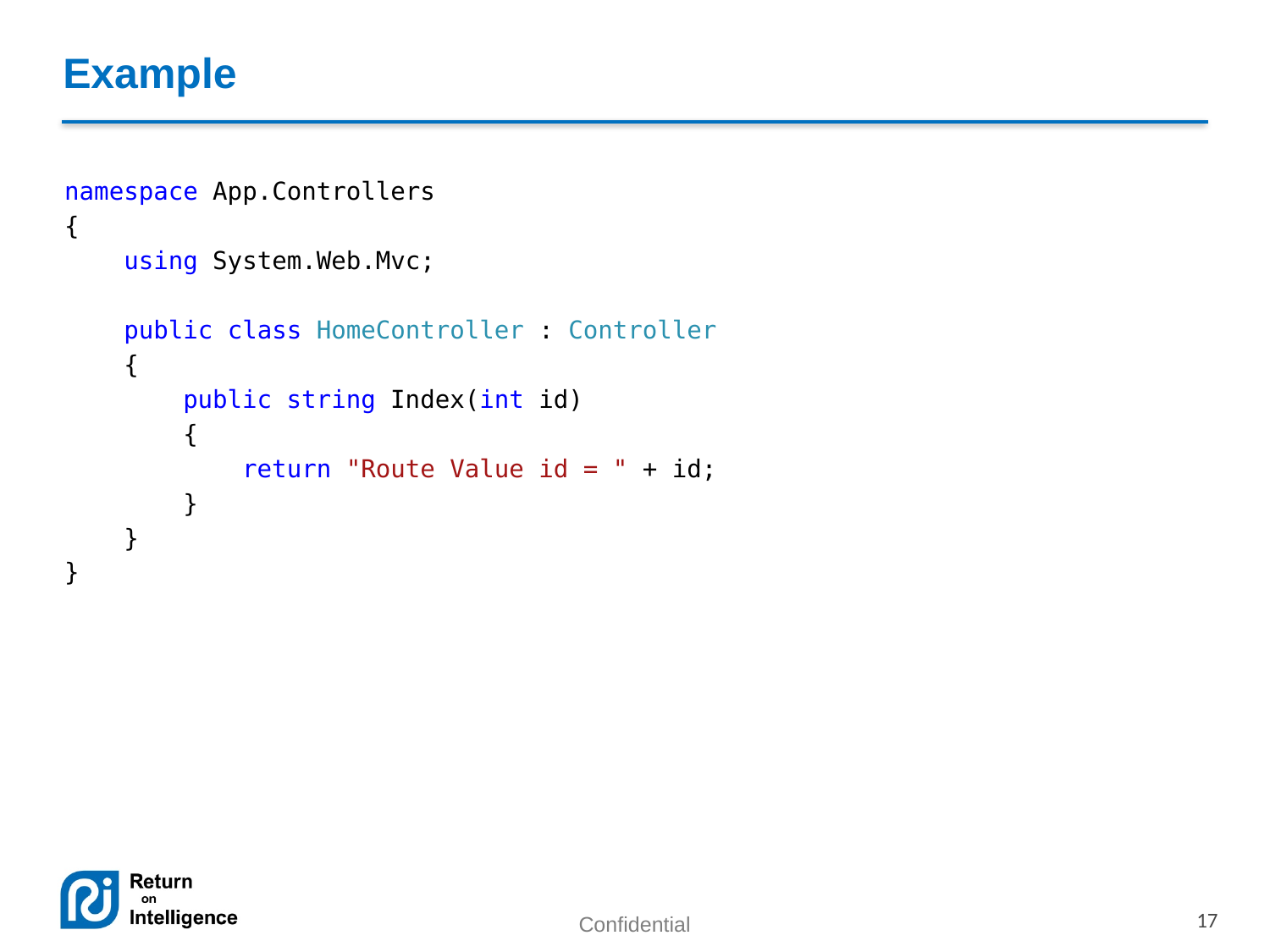

# Example
namespace App.Controllers
{
    using System.Web.Mvc;

    public class HomeController : Controller
    {
        public string Index(int id)
        {
            return "Route Value id = " + id;
        }
    }
}